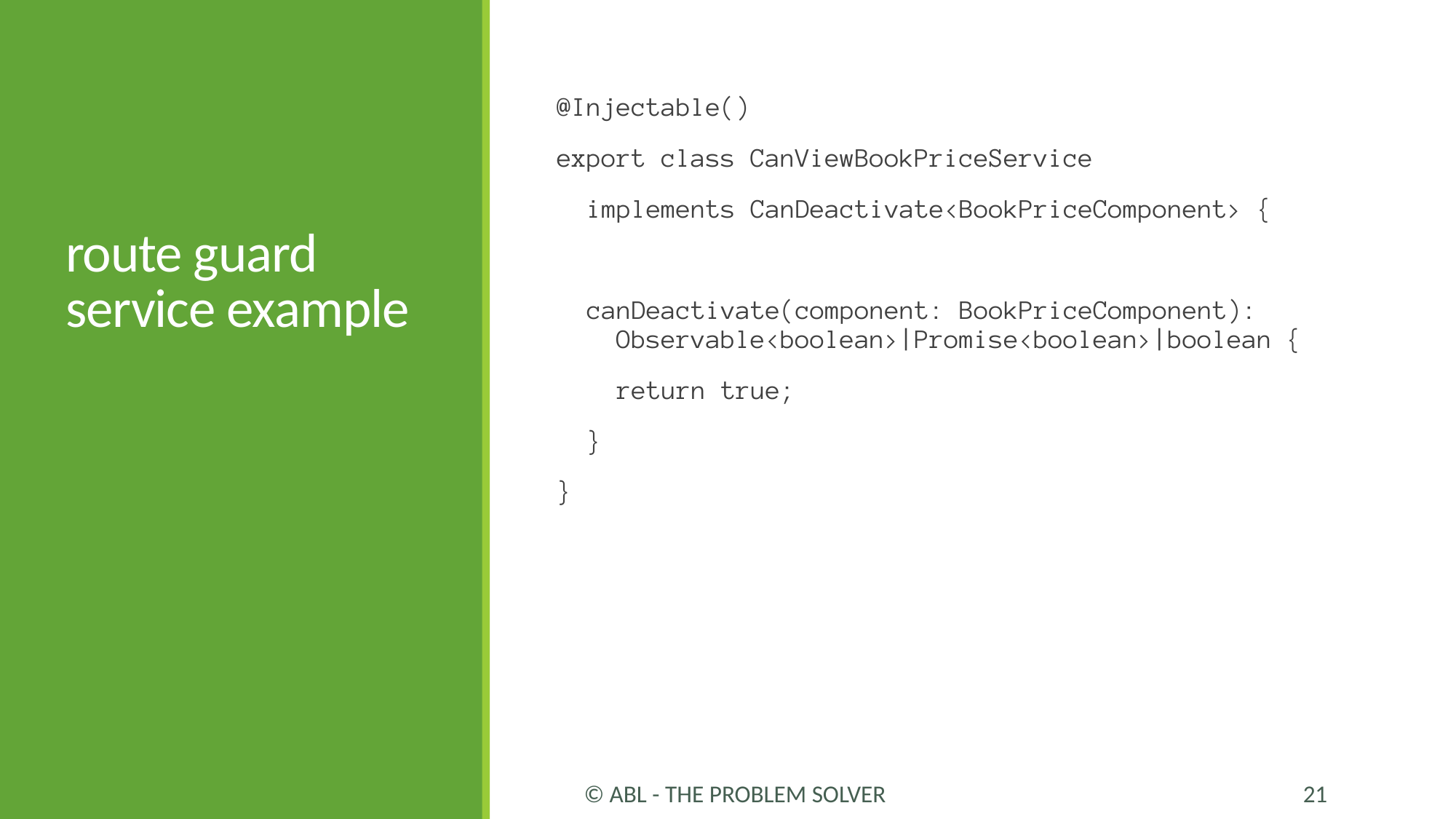

# route guard service example
@Injectable()
export class CanViewBookPriceService
  implements CanDeactivate<BookPriceComponent> {

  canDeactivate(component: BookPriceComponent):
    Observable<boolean>|Promise<boolean>|boolean {
    return true;
  }
}

© ABL - The Problem Solver
21